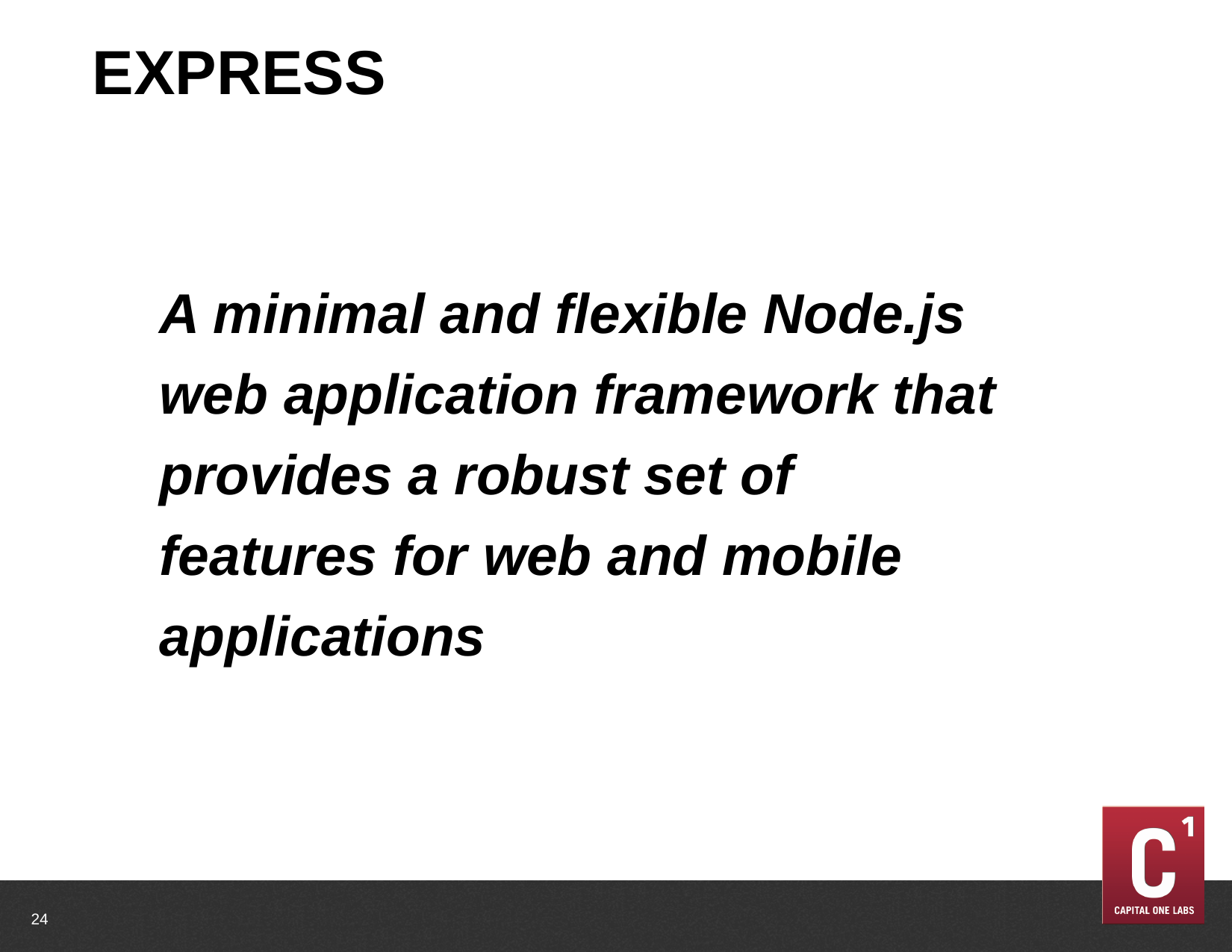

# Express
A minimal and flexible Node.js web application framework that provides a robust set of features for web and mobile applications